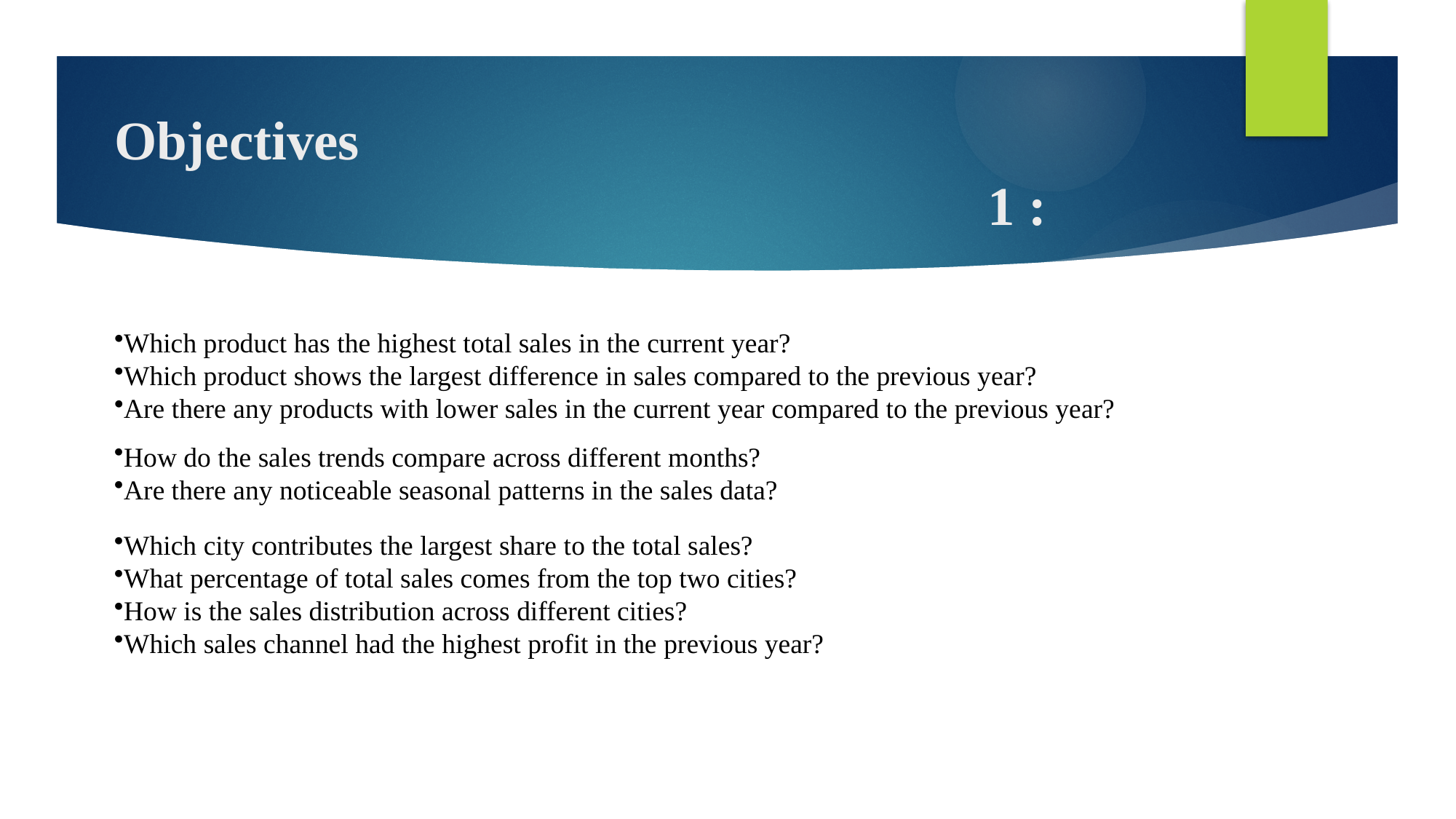

# Objectives																	1 :

Which product has the highest total sales in the current year?
Which product shows the largest difference in sales compared to the previous year?
Are there any products with lower sales in the current year compared to the previous year?
How do the sales trends compare across different months?
Are there any noticeable seasonal patterns in the sales data?

Which city contributes the largest share to the total sales?
What percentage of total sales comes from the top two cities?
How is the sales distribution across different cities?
Which sales channel had the highest profit in the previous year?